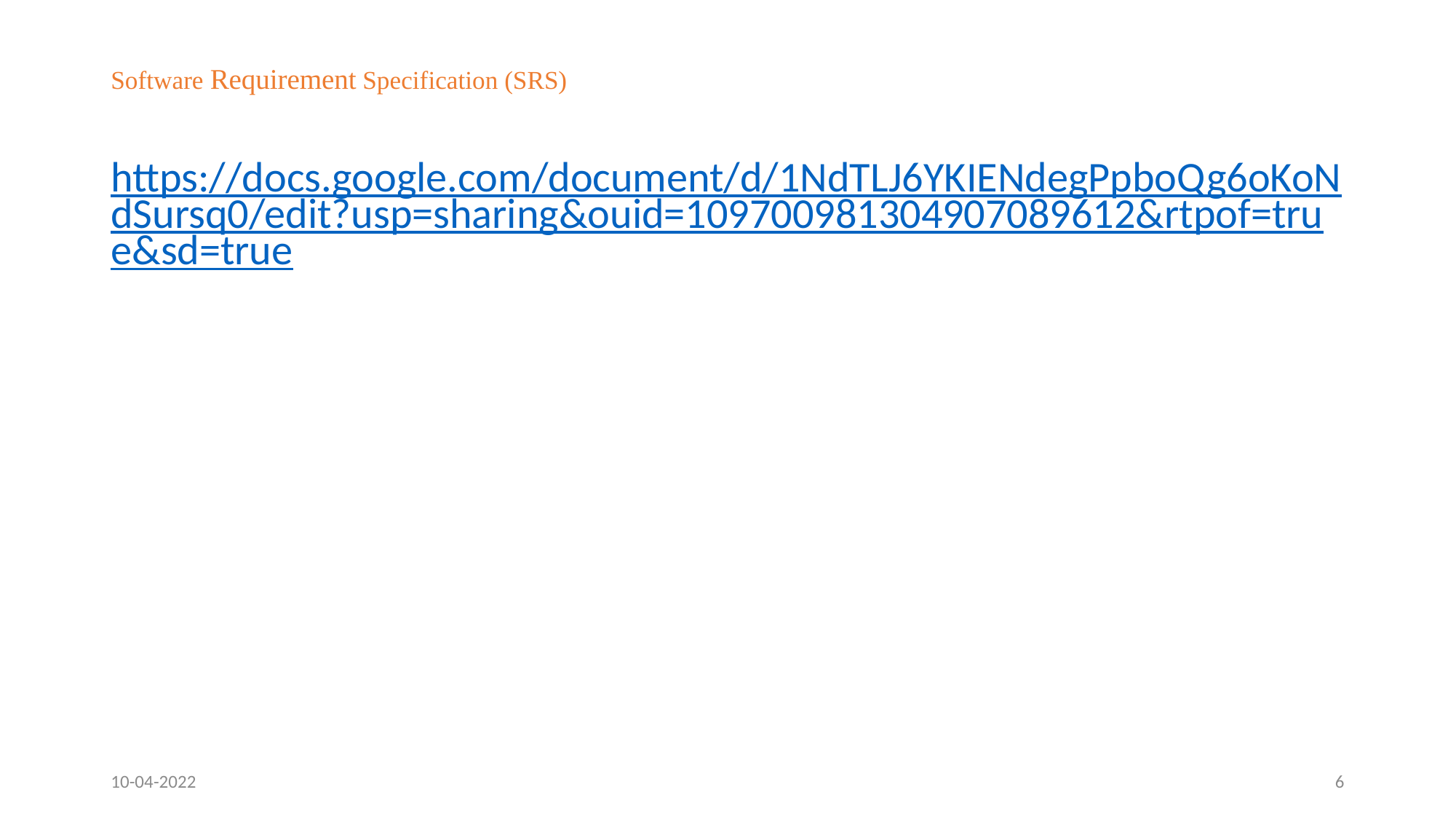

# Software Requirement Specification (SRS)
https://docs.google.com/document/d/1NdTLJ6YKIENdegPpboQg6oKoNdSursq0/edit?usp=sharing&ouid=109700981304907089612&rtpof=true&sd=true
10-04-2022

6